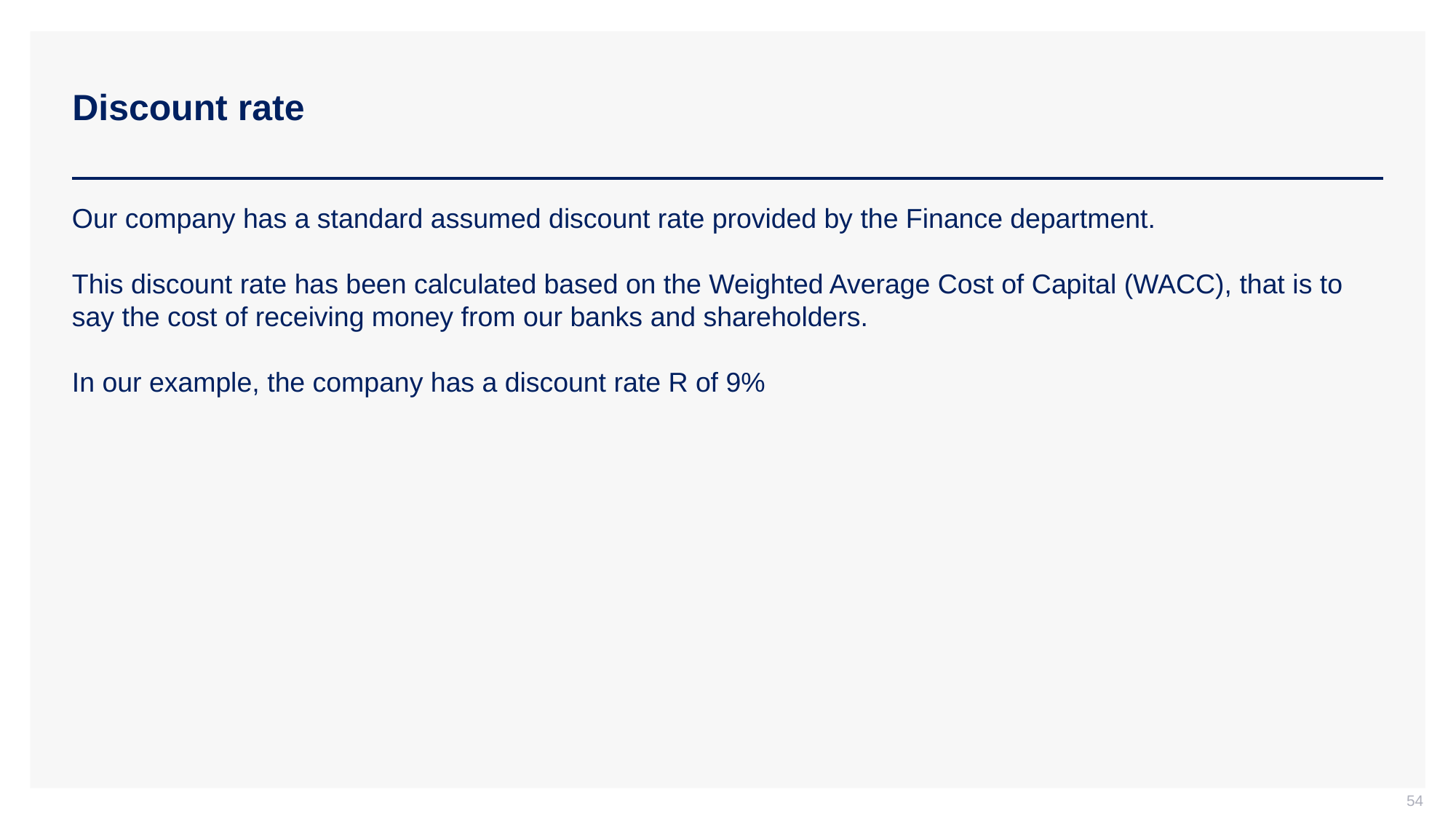

# Discount rate
Our company has a standard assumed discount rate provided by the Finance department.

This discount rate has been calculated based on the Weighted Average Cost of Capital (WACC), that is to say the cost of receiving money from our banks and shareholders.

In our example, the company has a discount rate R of 9%
54